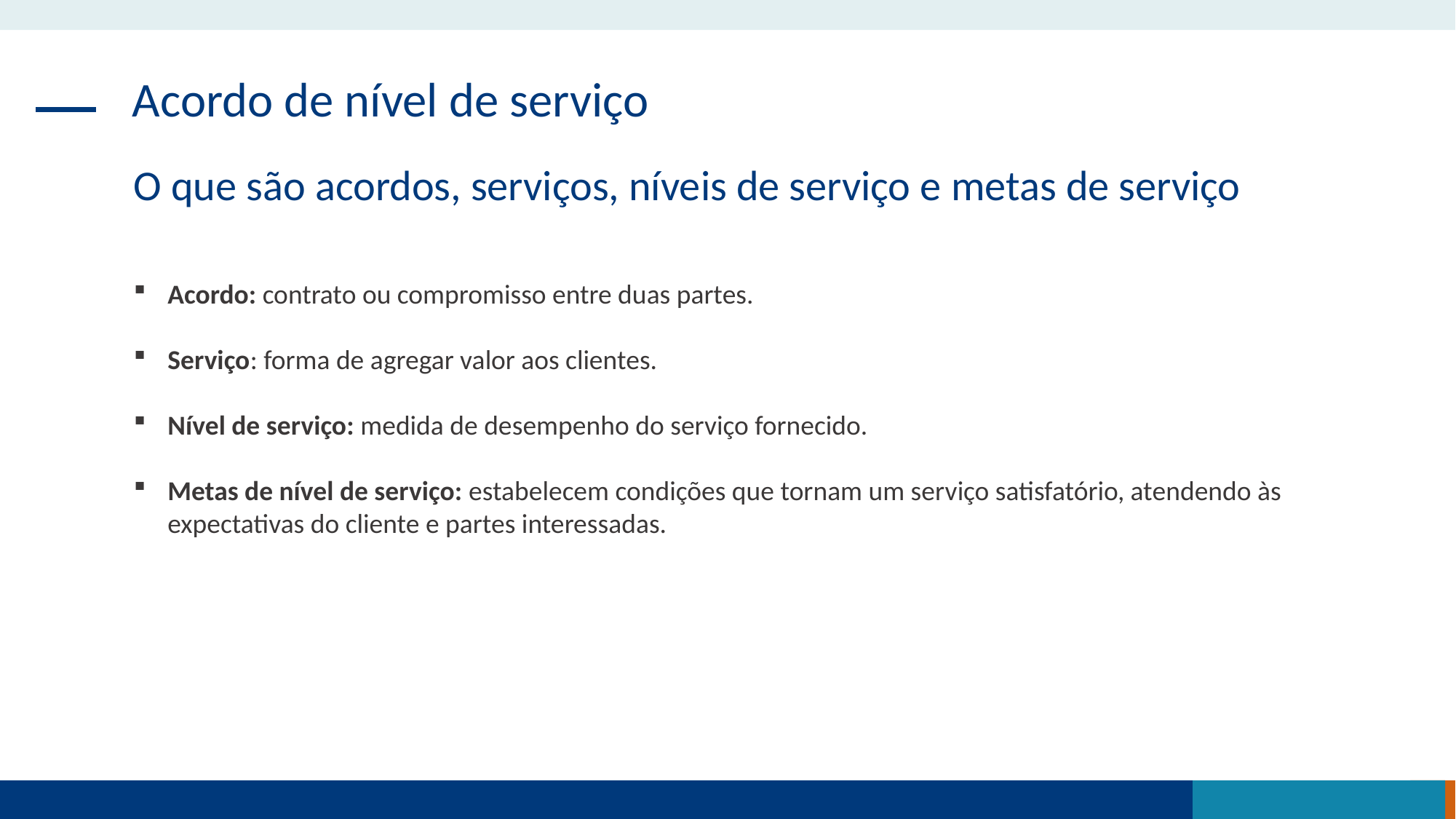

Acordo de nível de serviço

O que são acordos, serviços, níveis de serviço e metas de serviço
Acordo: contrato ou compromisso entre duas partes.

Serviço: forma de agregar valor aos clientes.

Nível de serviço: medida de desempenho do serviço fornecido.

Metas de nível de serviço: estabelecem condições que tornam um serviço satisfatório, atendendo às expectativas do cliente e partes interessadas.